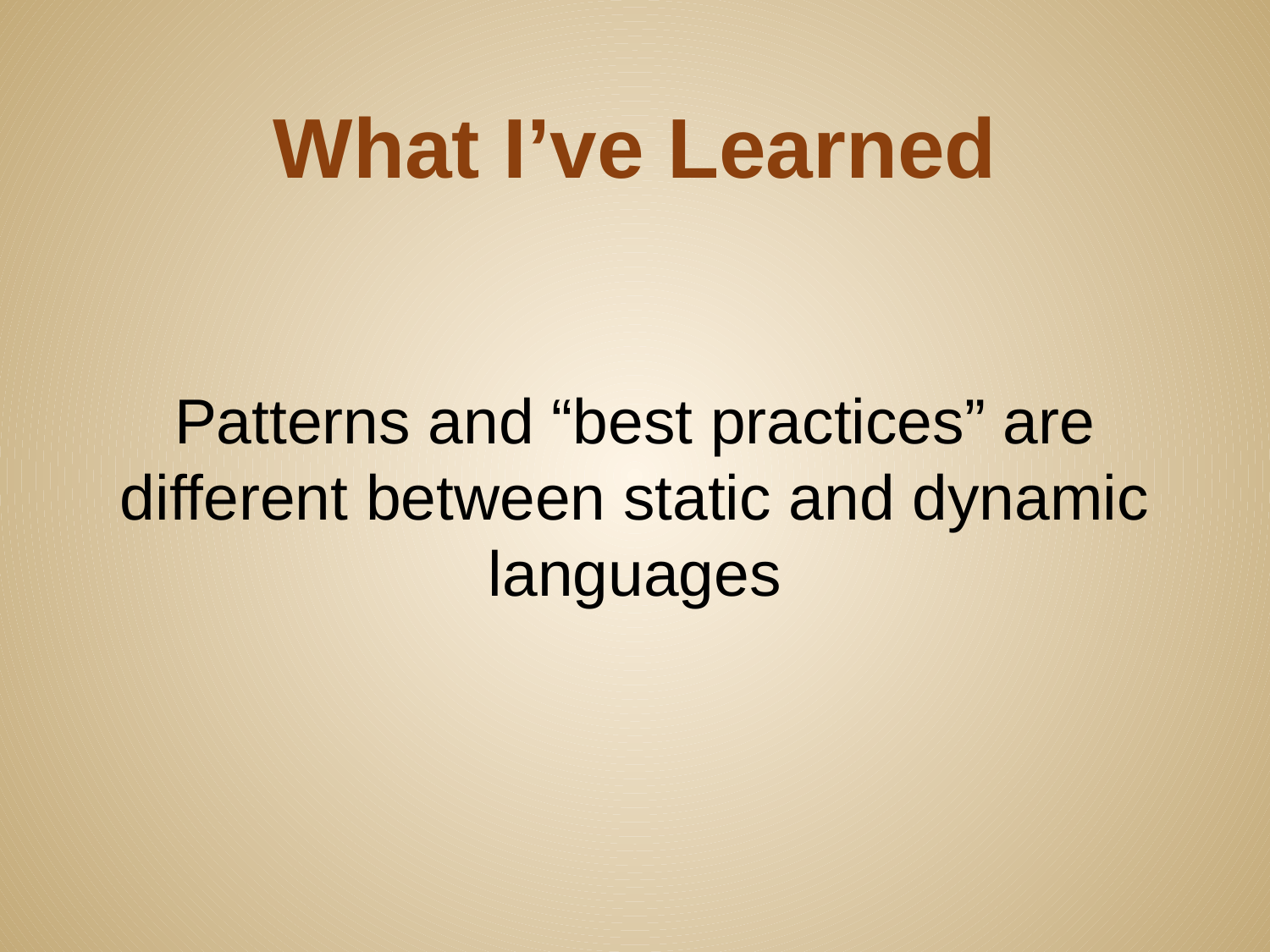

# What I’ve Learned

Patterns and “best practices” are different between static and dynamic languages